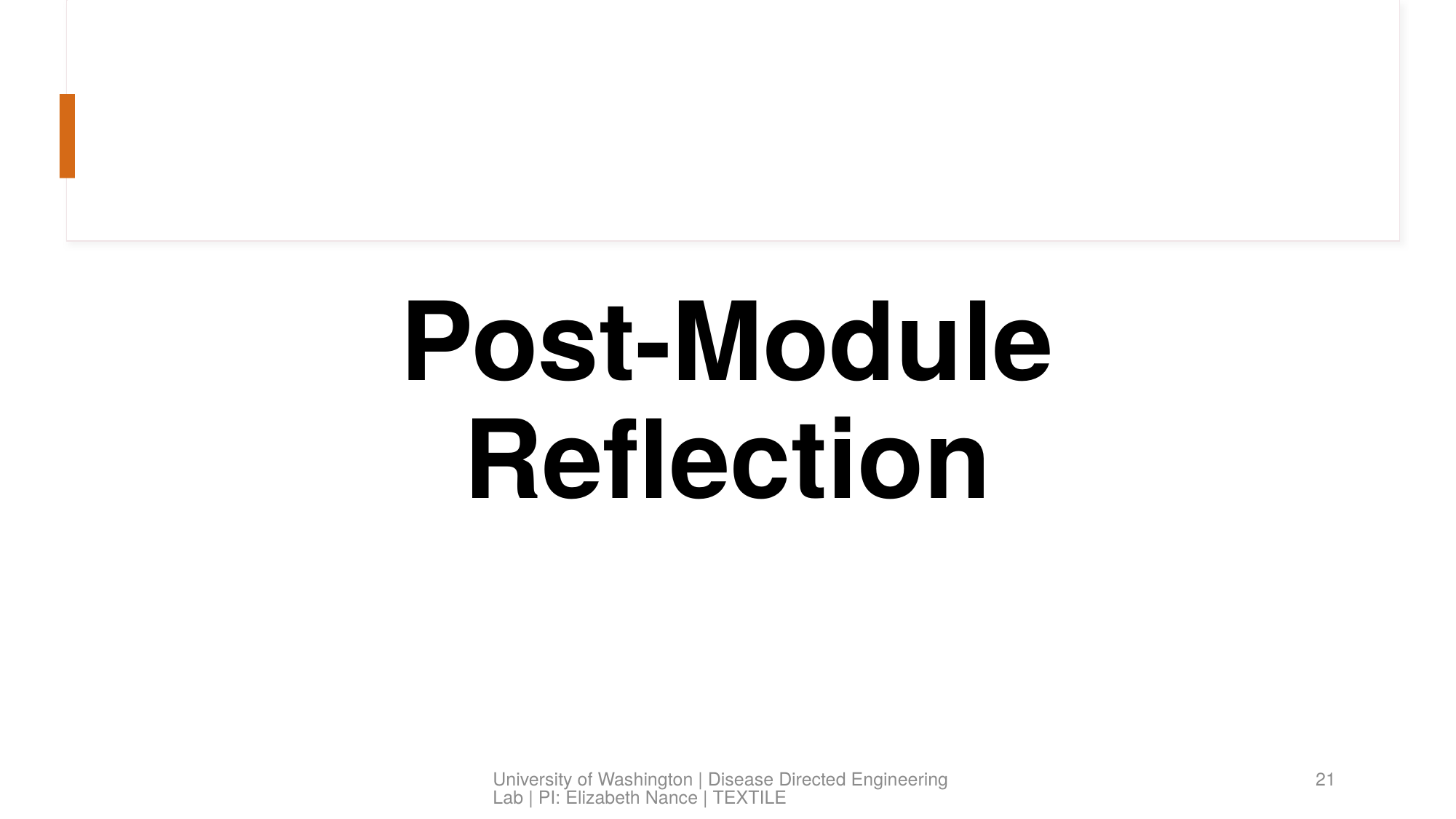

# Post-Module Reflection
University of Washington | Disease Directed Engineering Lab | PI: Elizabeth Nance | TEXTILE
21